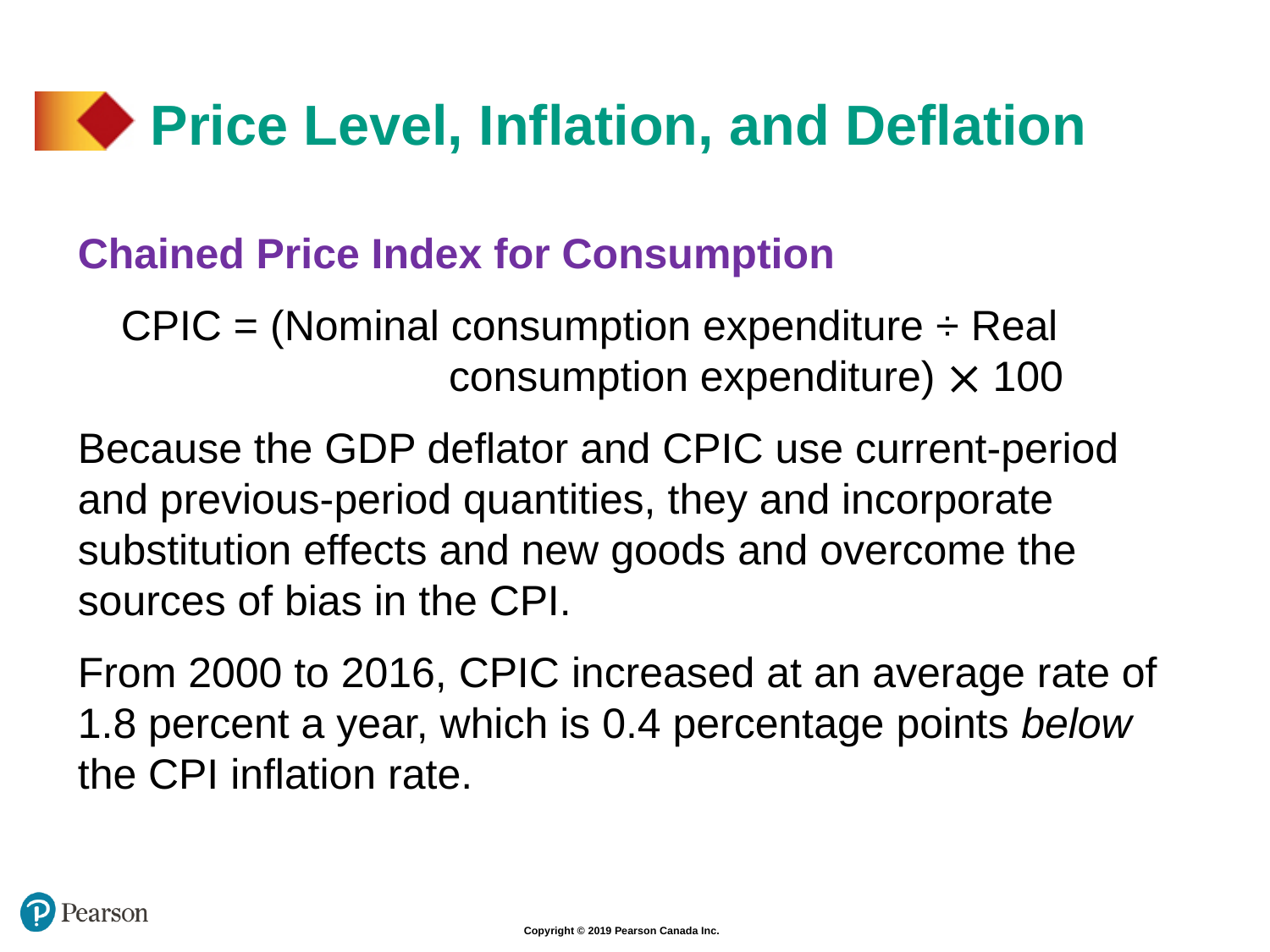

# Price Level, Inflation, and Deflation
Chained Price Index for Consumption
CPIC = (Nominal consumption expenditure ÷ Real 				consumption expenditure) × 100
Because the GDP deflator and CPIC use current-period and previous-period quantities, they and incorporate substitution effects and new goods and overcome the sources of bias in the CPI.
From 2000 to 2016, CPIC increased at an average rate of 1.8 percent a year, which is 0.4 percentage points below the CPI inflation rate.